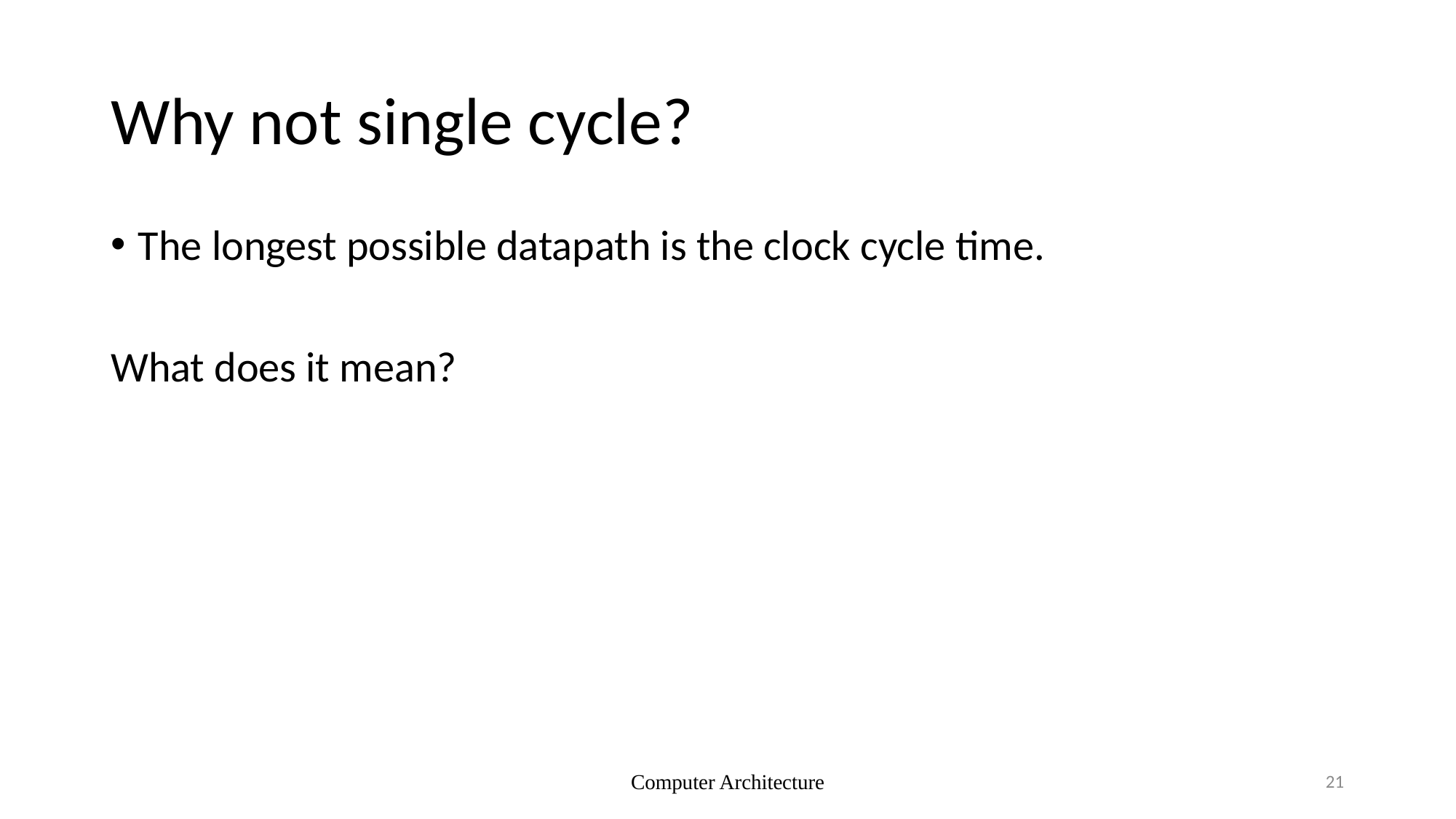

# Why not single cycle?
The longest possible datapath is the clock cycle time.

What does it mean?
Computer Architecture
21